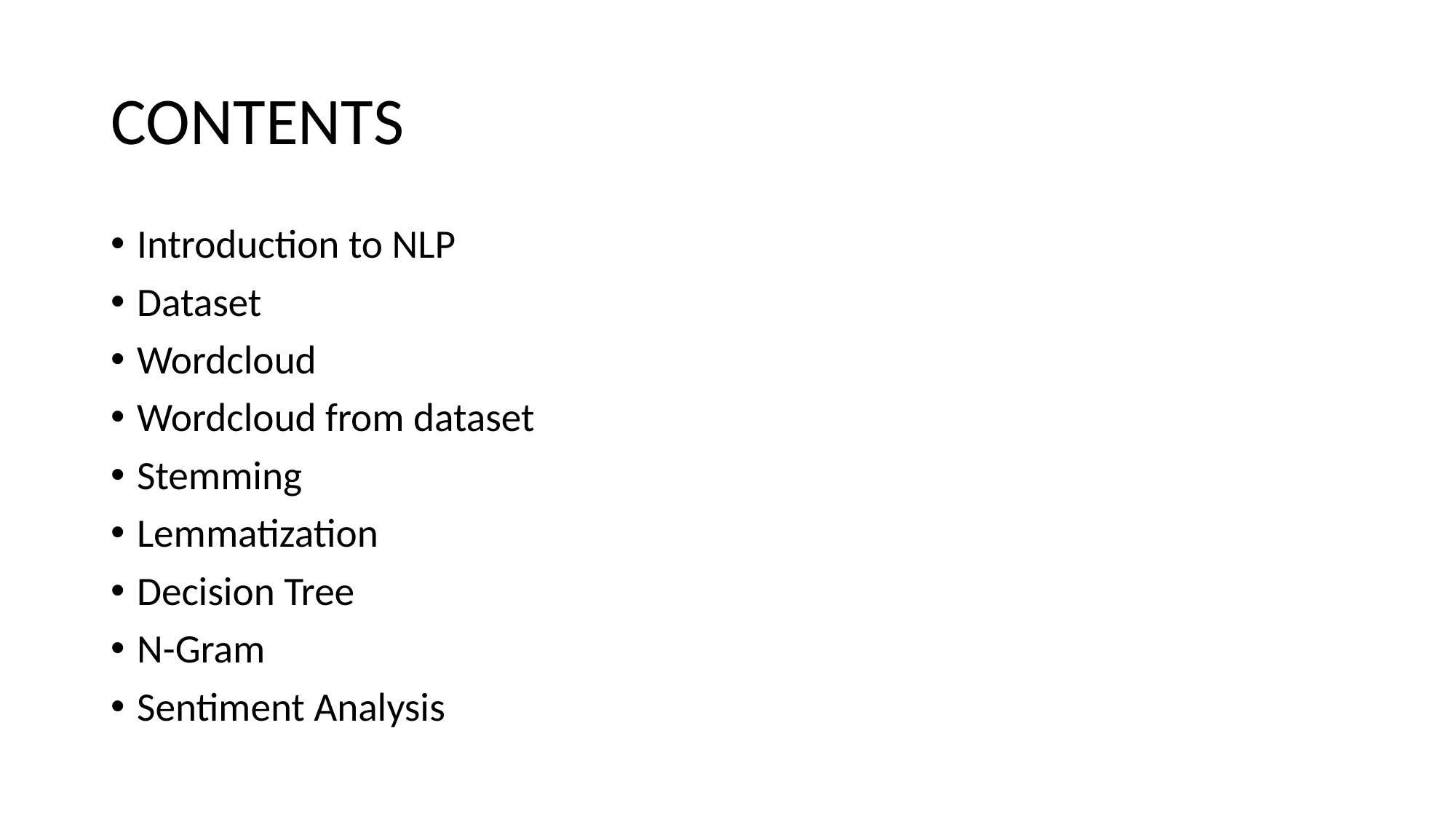

# CONTENTS
Introduction to NLP
Dataset
Wordcloud
Wordcloud from dataset
Stemming
Lemmatization
Decision Tree
N-Gram
Sentiment Analysis